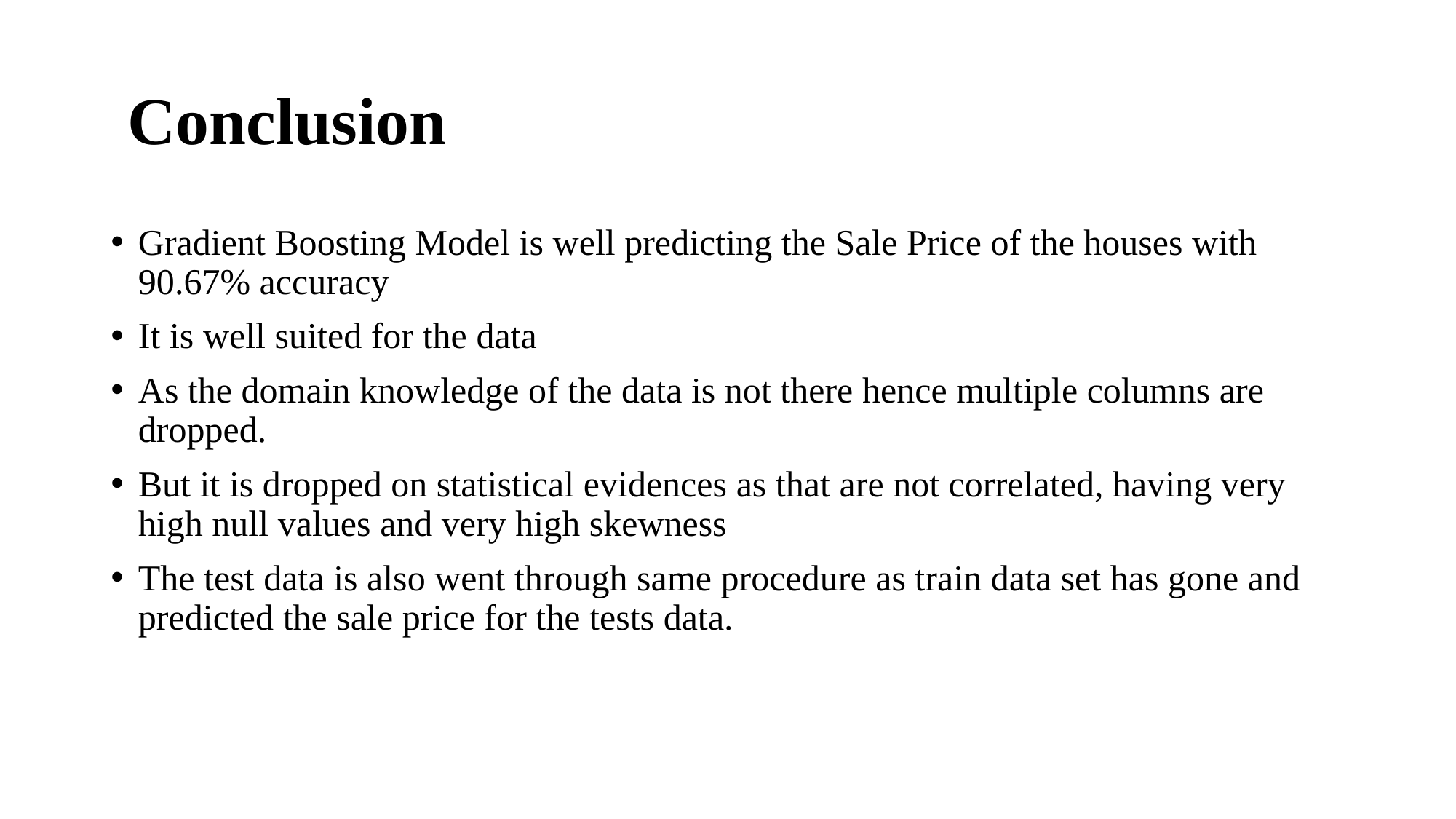

# Conclusion
Gradient Boosting Model is well predicting the Sale Price of the houses with 90.67% accuracy
It is well suited for the data
As the domain knowledge of the data is not there hence multiple columns are dropped.
But it is dropped on statistical evidences as that are not correlated, having very high null values and very high skewness
The test data is also went through same procedure as train data set has gone and predicted the sale price for the tests data.